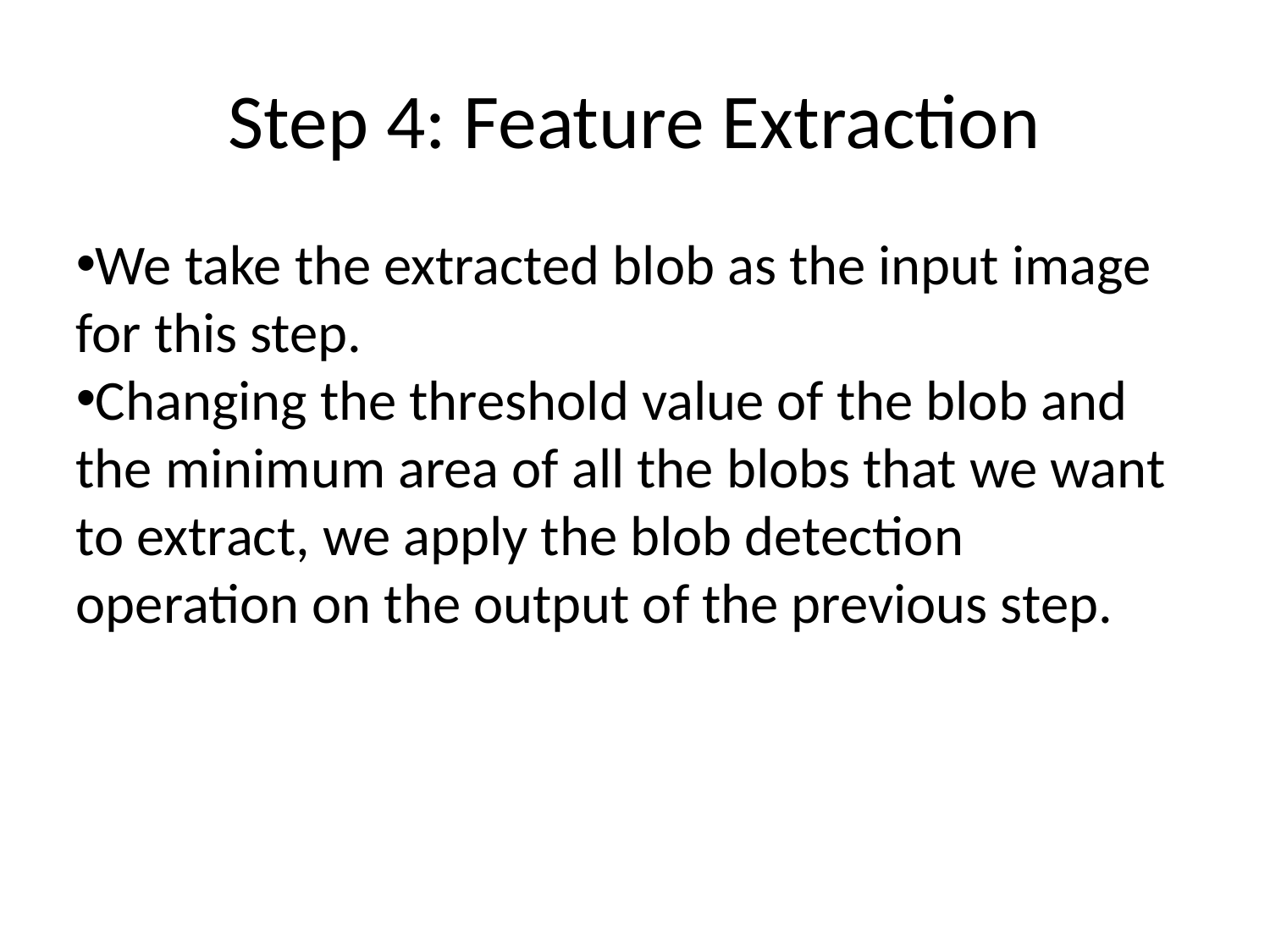

Step 4: Feature Extraction
We take the extracted blob as the input image for this step.
Changing the threshold value of the blob and the minimum area of all the blobs that we want to extract, we apply the blob detection operation on the output of the previous step.